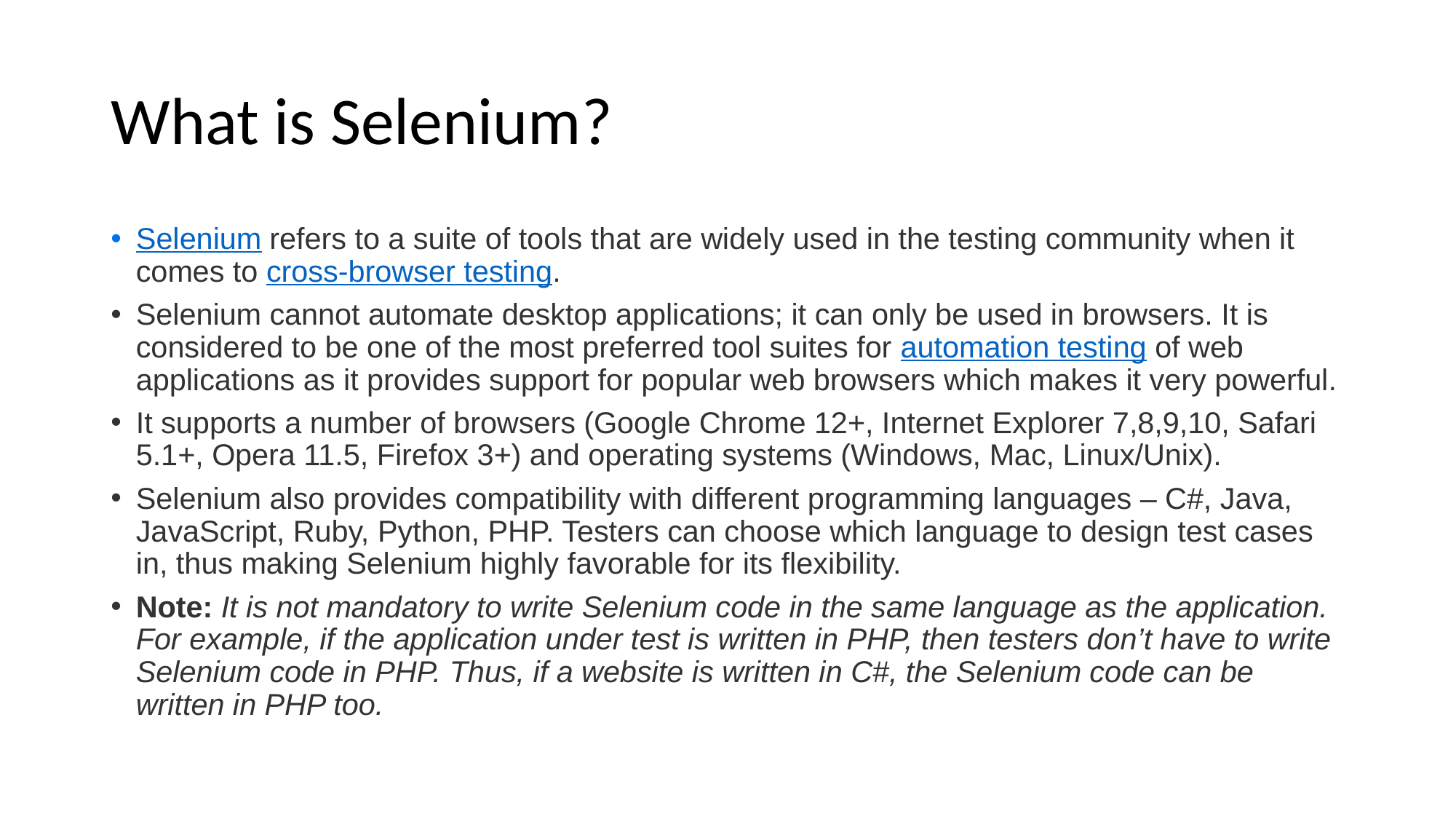

# What is Selenium?
Selenium refers to a suite of tools that are widely used in the testing community when it comes to cross-browser testing.
Selenium cannot automate desktop applications; it can only be used in browsers. It is considered to be one of the most preferred tool suites for automation testing of web applications as it provides support for popular web browsers which makes it very powerful.
It supports a number of browsers (Google Chrome 12+, Internet Explorer 7,8,9,10, Safari 5.1+, Opera 11.5, Firefox 3+) and operating systems (Windows, Mac, Linux/Unix).
Selenium also provides compatibility with different programming languages – C#, Java, JavaScript, Ruby, Python, PHP. Testers can choose which language to design test cases in, thus making Selenium highly favorable for its flexibility.
Note: It is not mandatory to write Selenium code in the same language as the application. For example, if the application under test is written in PHP, then testers don’t have to write Selenium code in PHP. Thus, if a website is written in C#, the Selenium code can be written in PHP too.